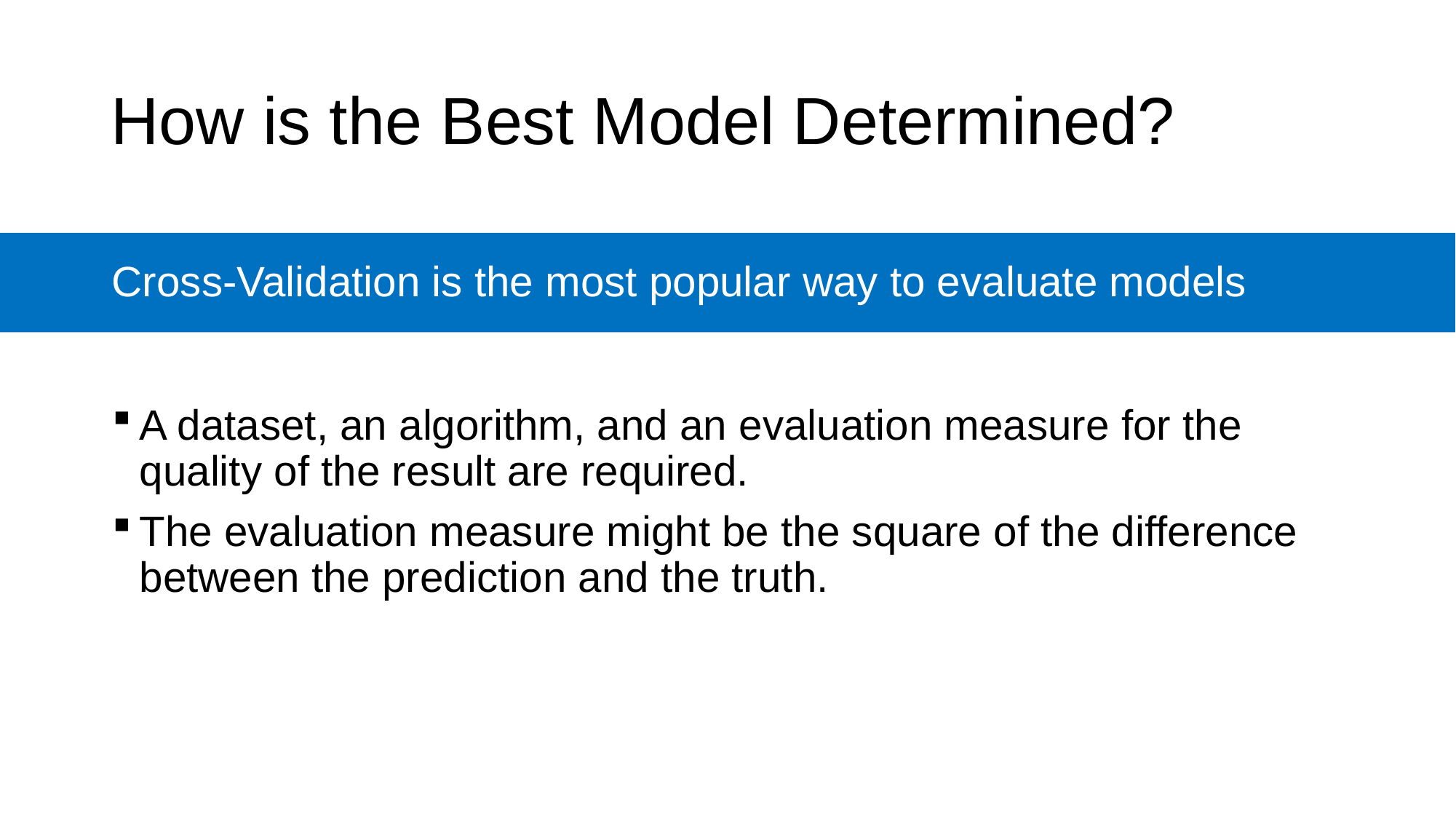

# How is the Best Model Determined?

Cross-Validation is the most popular way to evaluate models
A dataset, an algorithm, and an evaluation measure for the quality of the result are required.
The evaluation measure might be the square of the difference between the prediction and the truth.